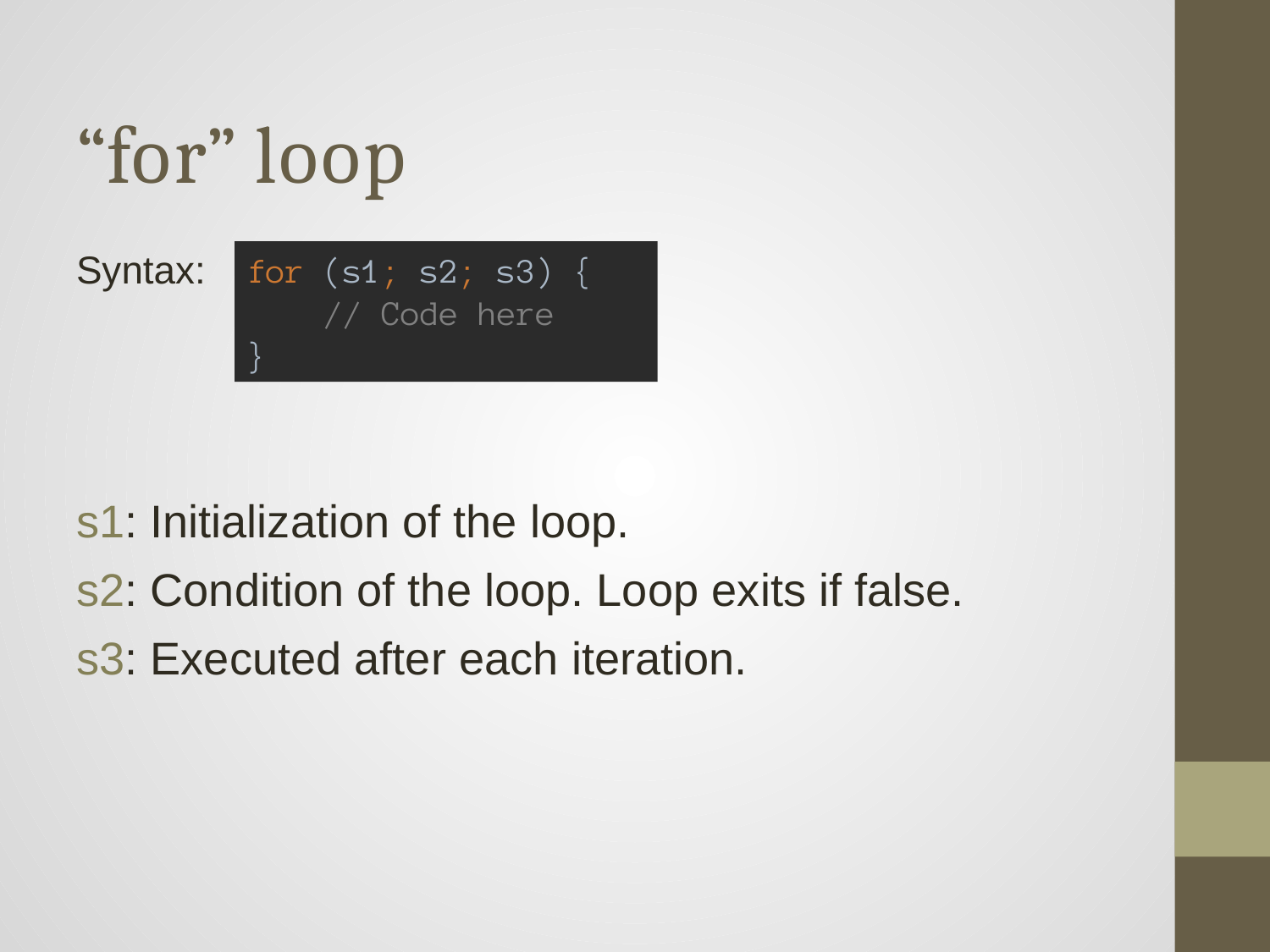

# “for” loop
Syntax:

s1: Initialization of the loop.
s2: Condition of the loop. Loop exits if false.
s3: Executed after each iteration.
for (s1; s2; s3) {
    // Code here
}